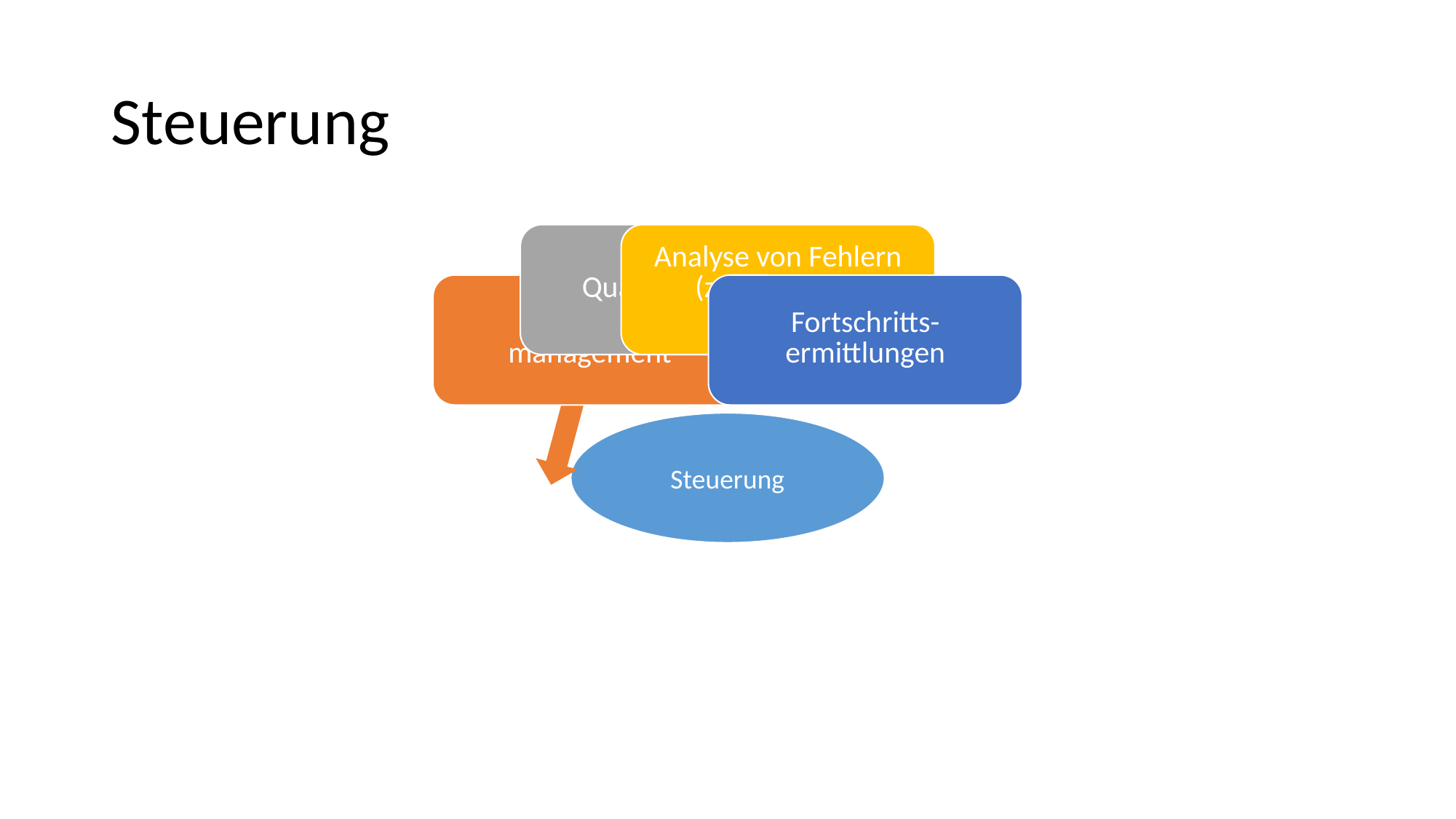

# Steuerung
Steuerung
Qualitätskreisel
Analyse von Fehlern
(z.B. Ishikawa Diagramm)